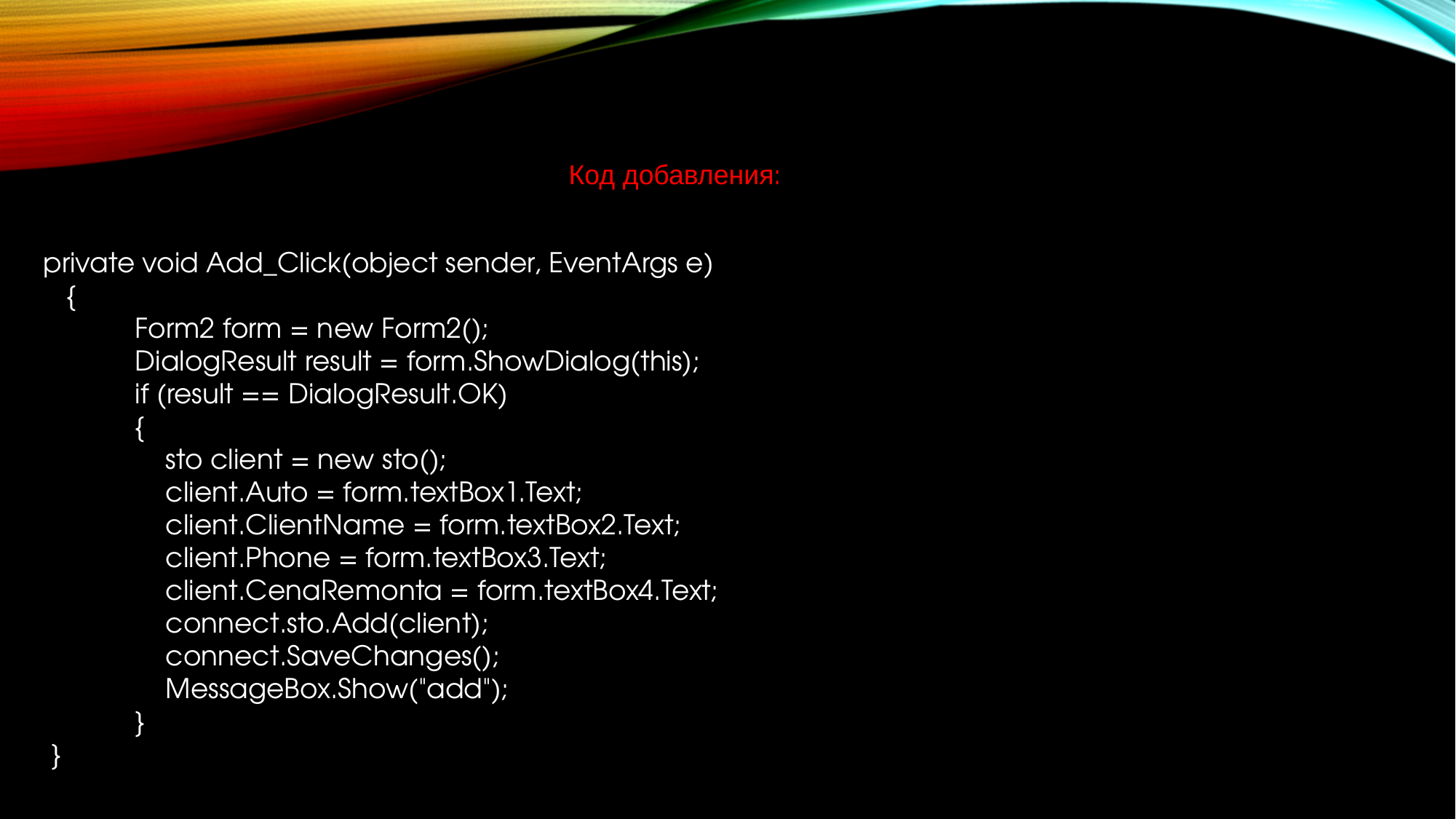

Код добавления:
private void Add_Click(object sender, EventArgs e)        {
            Form2 form = new Form2();
            DialogResult result = form.ShowDialog(this);
            if (result == DialogResult.OK)
            {
                sto client = new sto();
                client.Auto = form.textBox1.Text;
                client.ClientName = form.textBox2.Text;
                client.Phone = form.textBox3.Text;
                client.CenaRemonta = form.textBox4.Text;
                connect.sto.Add(client);
                connect.SaveChanges();
                MessageBox.Show("add");
            }
 }